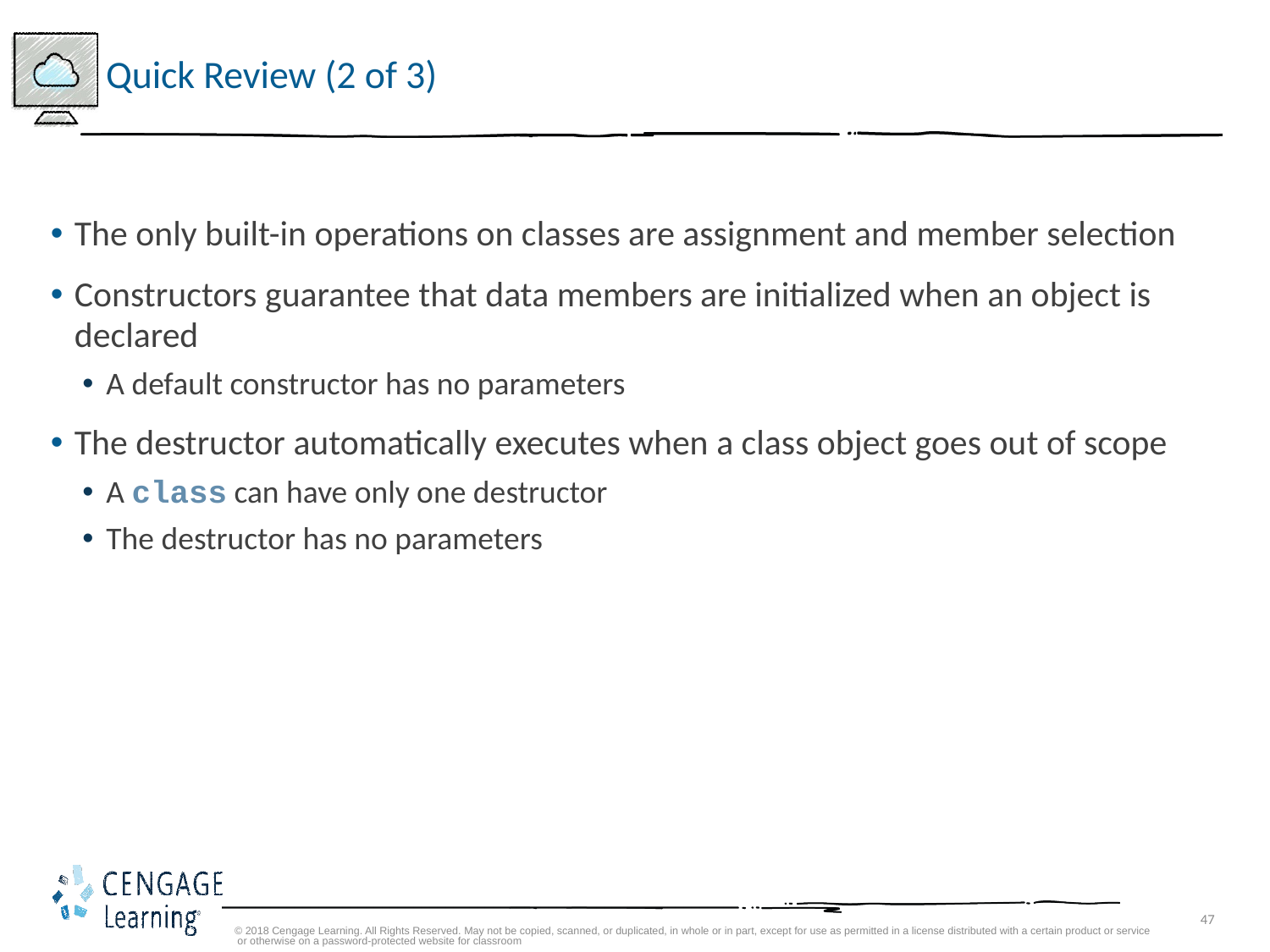

# Quick Review (2 of 3)
The only built-in operations on classes are assignment and member selection
Constructors guarantee that data members are initialized when an object is declared
A default constructor has no parameters
The destructor automatically executes when a class object goes out of scope
A class can have only one destructor
The destructor has no parameters
© 2018 Cengage Learning. All Rights Reserved. May not be copied, scanned, or duplicated, in whole or in part, except for use as permitted in a license distributed with a certain product or service or otherwise on a password-protected website for classroom